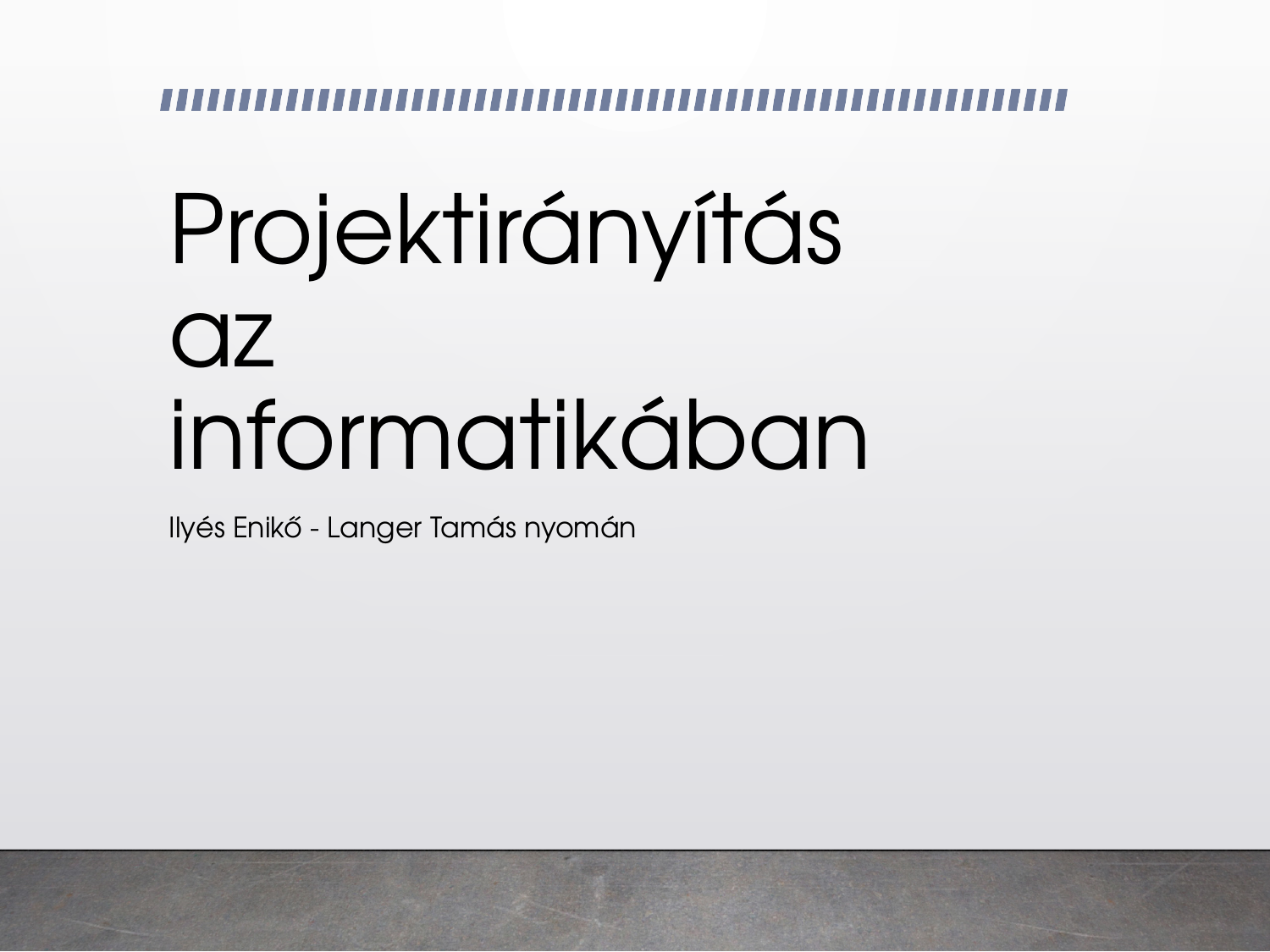

# Projektirányítás az informatikában
Ilyés Enikő - Langer Tamás nyomán